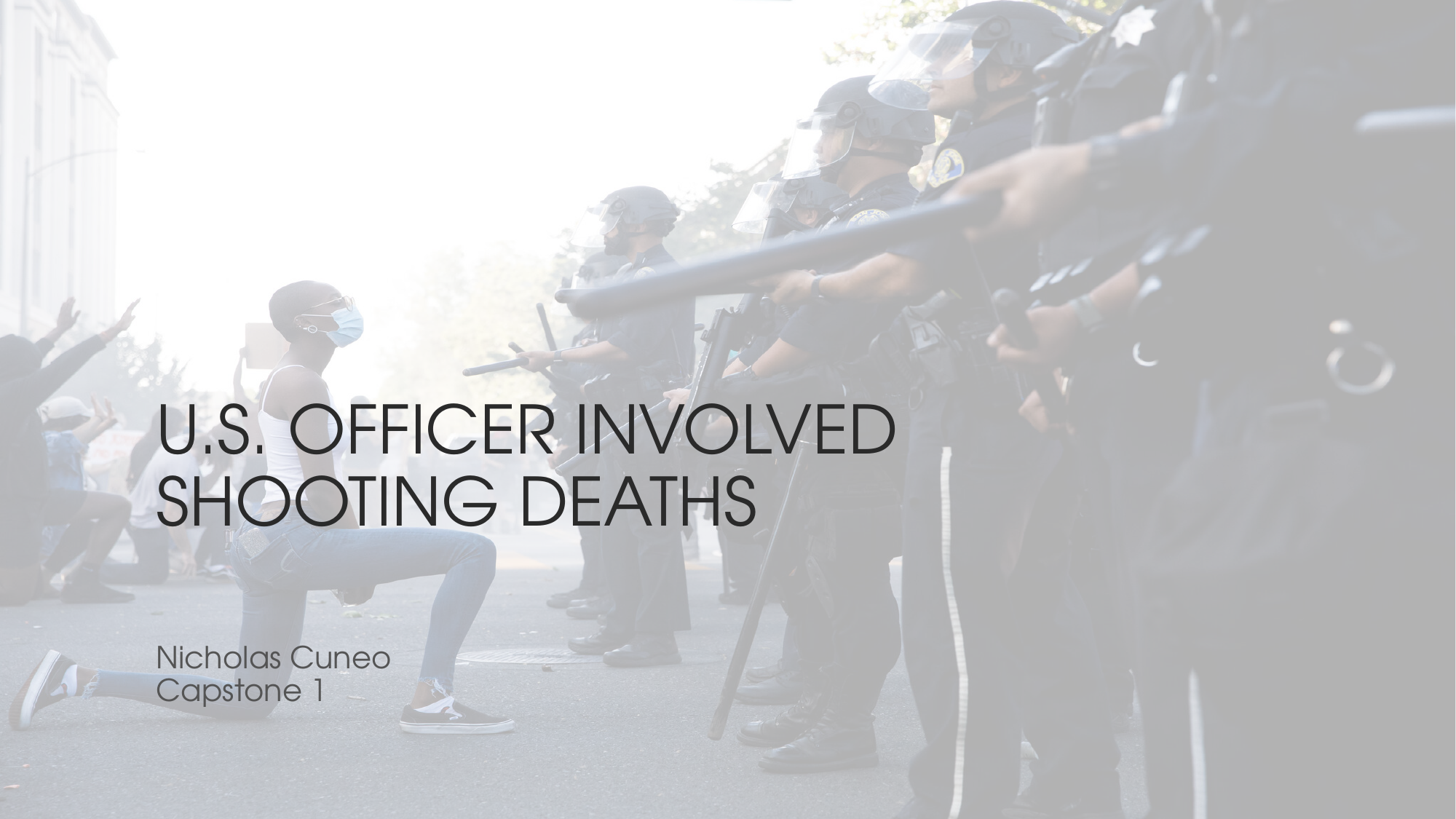

# U.S. Officer Involved Shooting Deaths
Nicholas Cuneo
Capstone 1